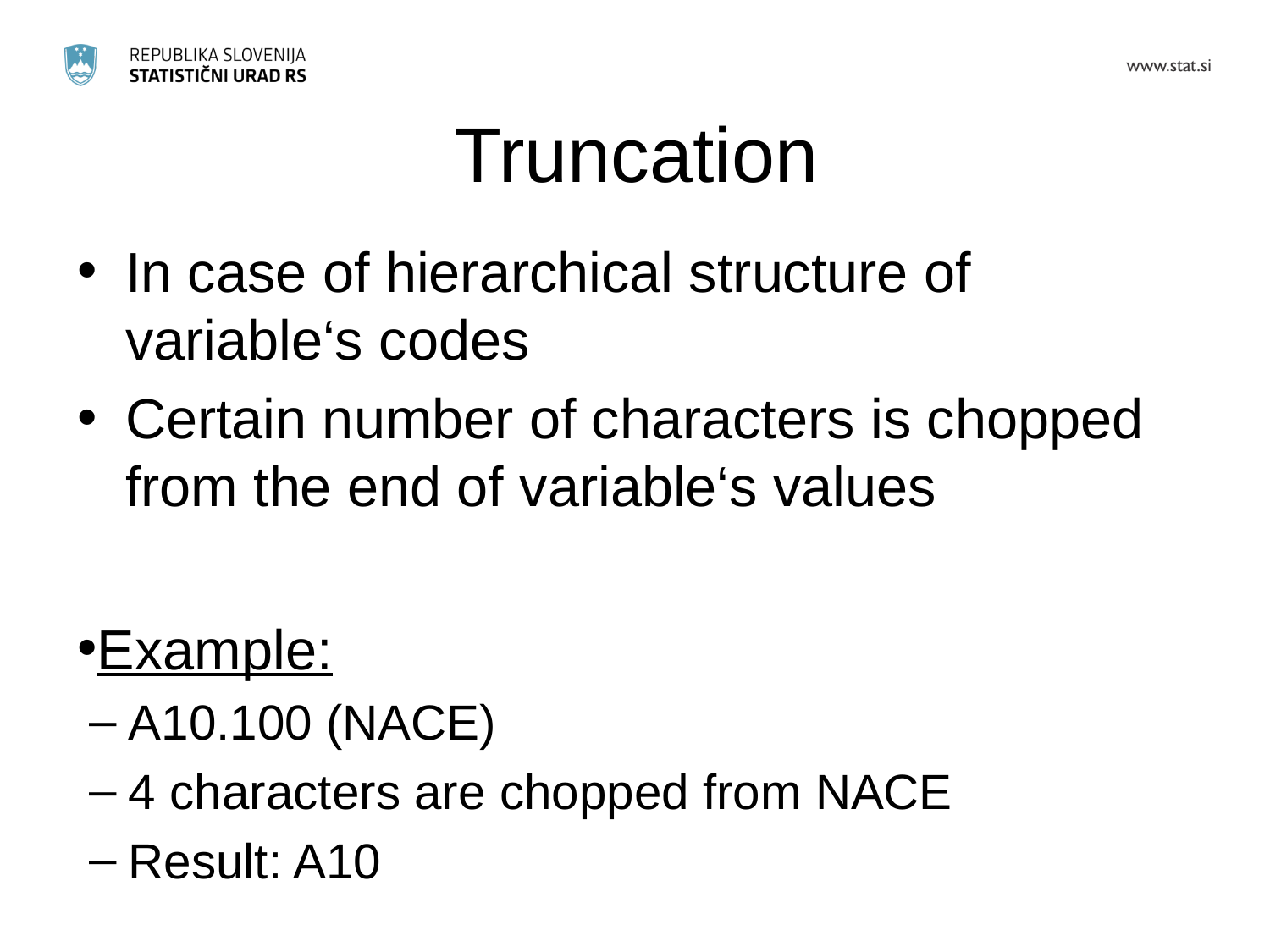

# Truncation
In case of hierarchical structure of variable‘s codes
Certain number of characters is chopped from the end of variable‘s values

Example:
A10.100 (NACE)
4 characters are chopped from NACE
Result: A10